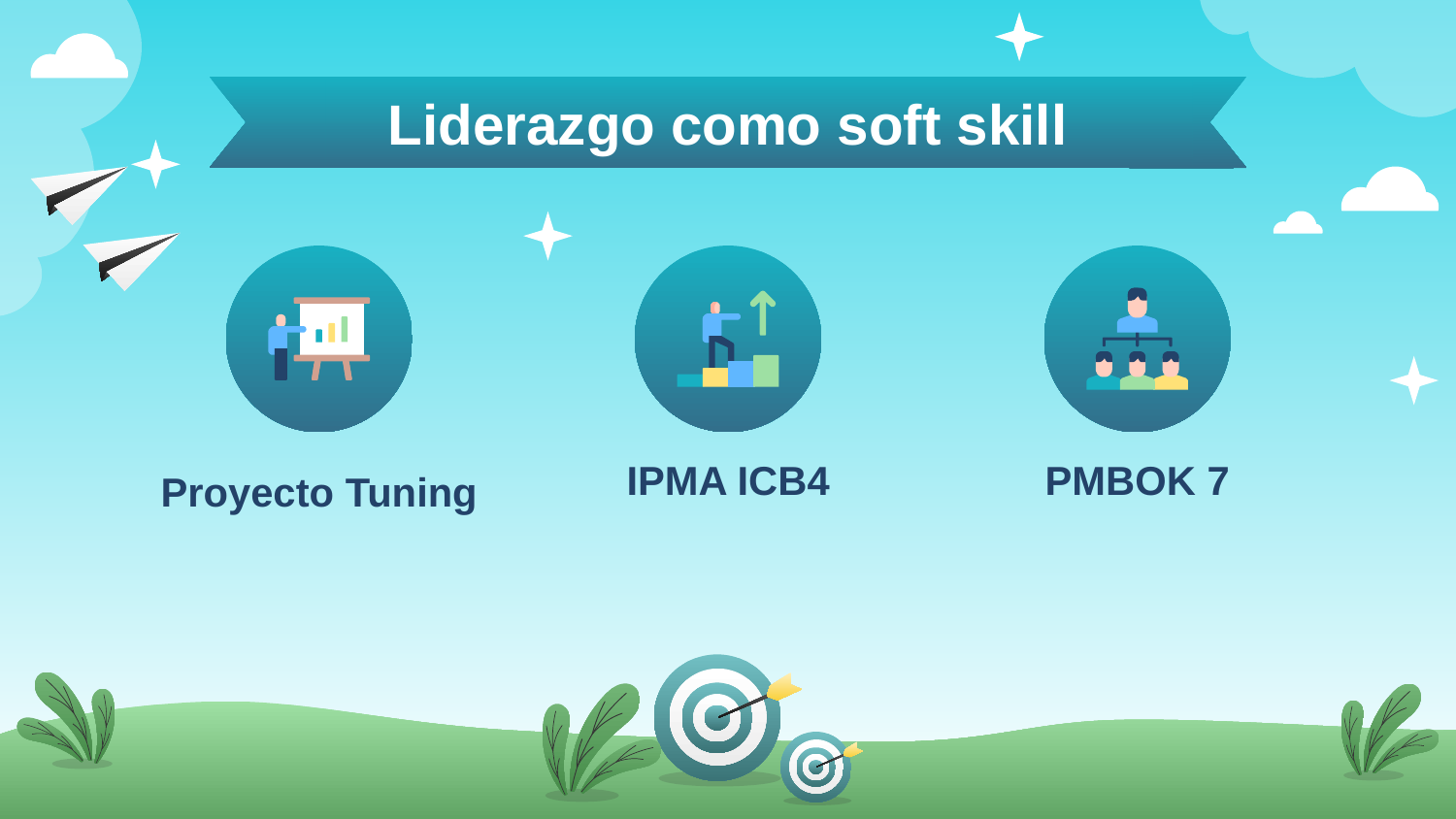

Liderazgo como soft skill

IPMA ICB4
PMBOK 7
# Proyecto Tuning